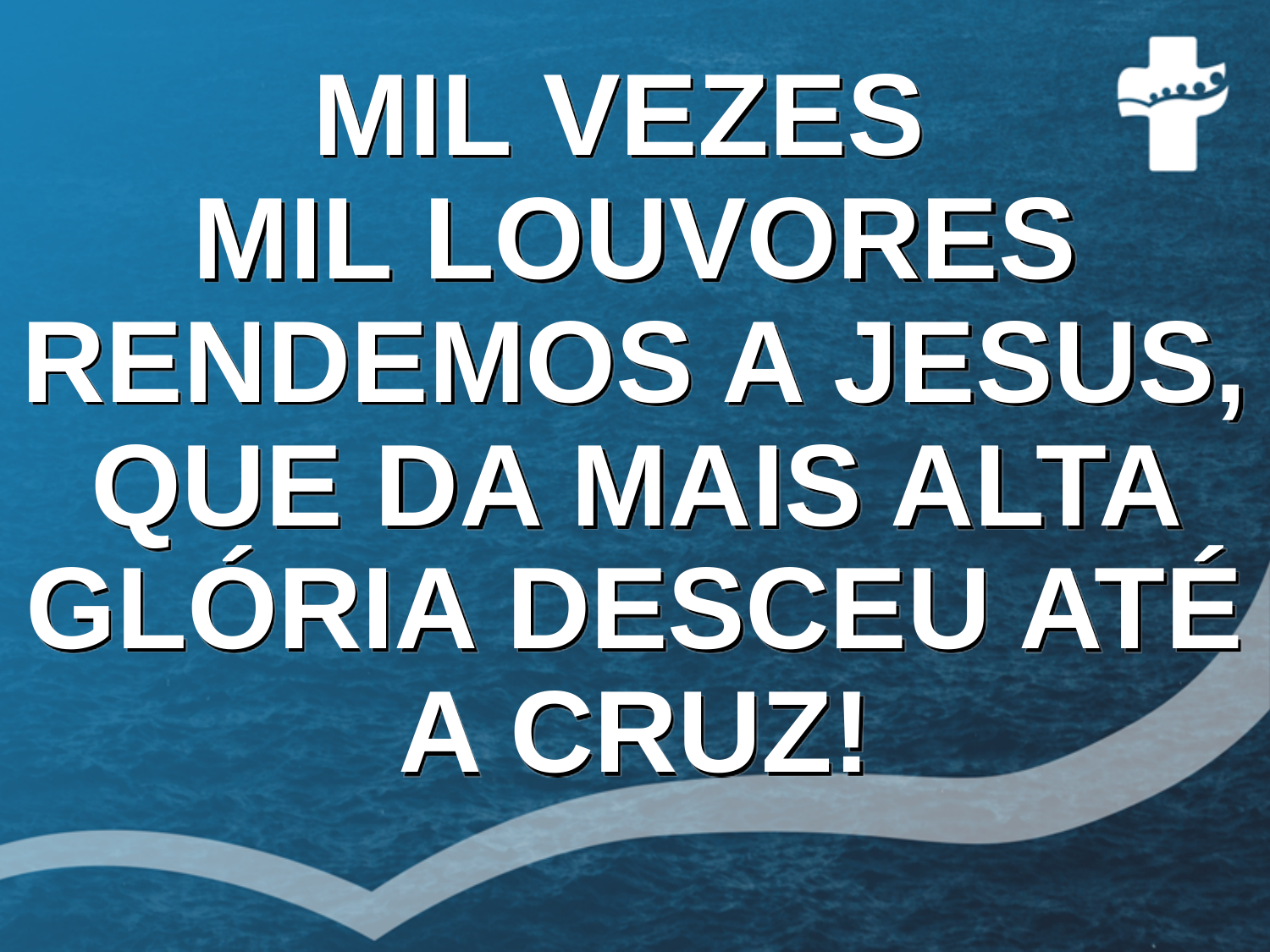

# MIL VEZES MIL LOUVORES RENDEMOS A JESUS, QUE DA MAIS ALTA GLÓRIA DESCEU ATÉ A CRUZ!